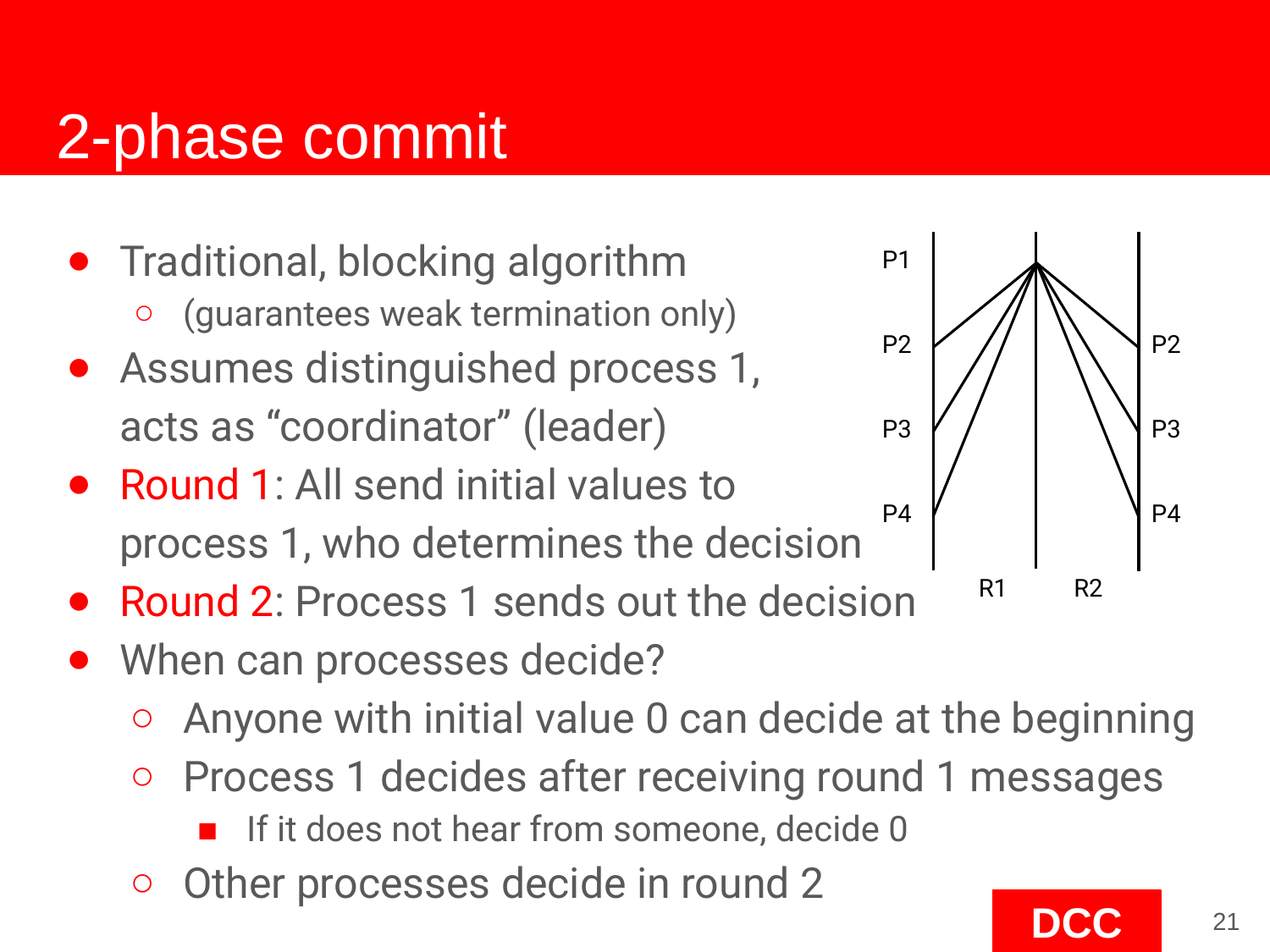

# 2-phase commit
Traditional, blocking algorithm
(guarantees weak termination only)
Assumes distinguished process 1,
acts as “coordinator” (leader)
Round 1: All send initial values to
process 1, who determines the decision
Round 2: Process 1 sends out the decision
When can processes decide?
Anyone with initial value 0 can decide at the beginning
Process 1 decides after receiving round 1 messages
If it does not hear from someone, decide 0
Other processes decide in round 2
P1
P1
P2
P2
P3
P3
P4
P4
R1
R2
21